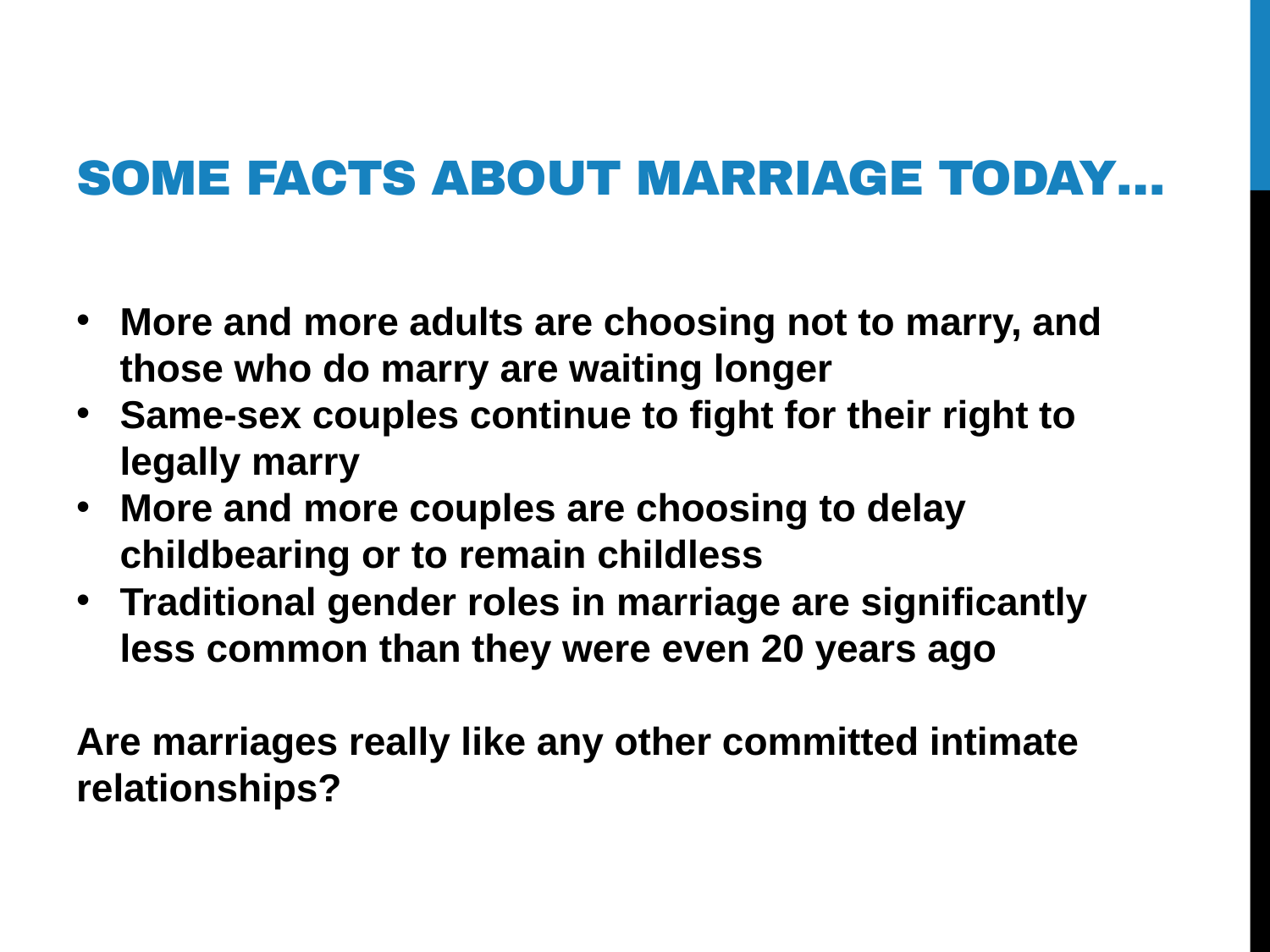

# Some facts about marriage today…

More and more adults are choosing not to marry, and those who do marry are waiting longer
Same-sex couples continue to fight for their right to legally marry
More and more couples are choosing to delay childbearing or to remain childless
Traditional gender roles in marriage are significantly less common than they were even 20 years ago

Are marriages really like any other committed intimate relationships?